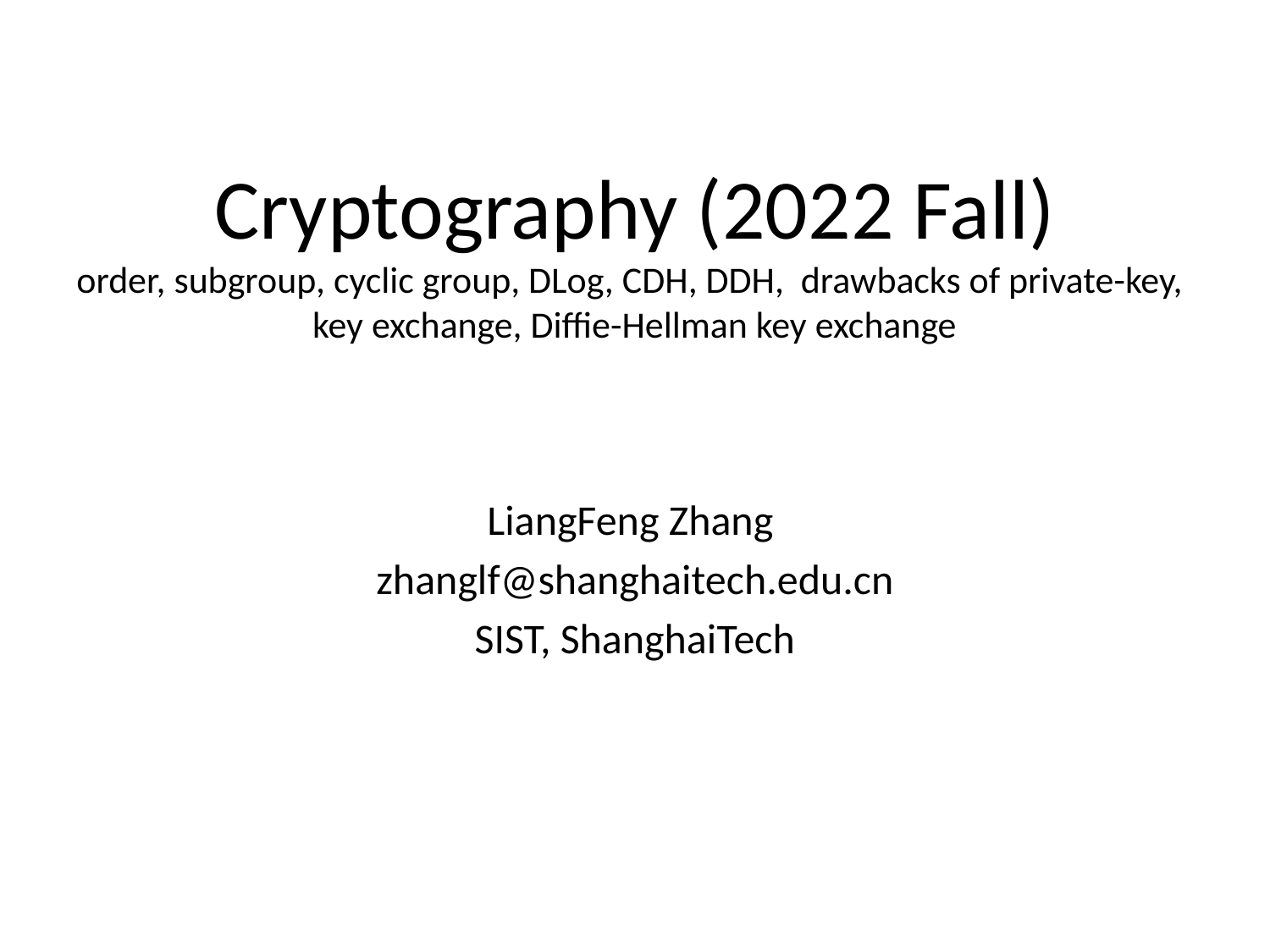

# Cryptography (2022 Fall) order, subgroup, cyclic group, DLog, CDH, DDH,  drawbacks of private-key, key exchange, Diffie-Hellman key exchange
LiangFeng Zhang
zhanglf@shanghaitech.edu.cn
SIST, ShanghaiTech